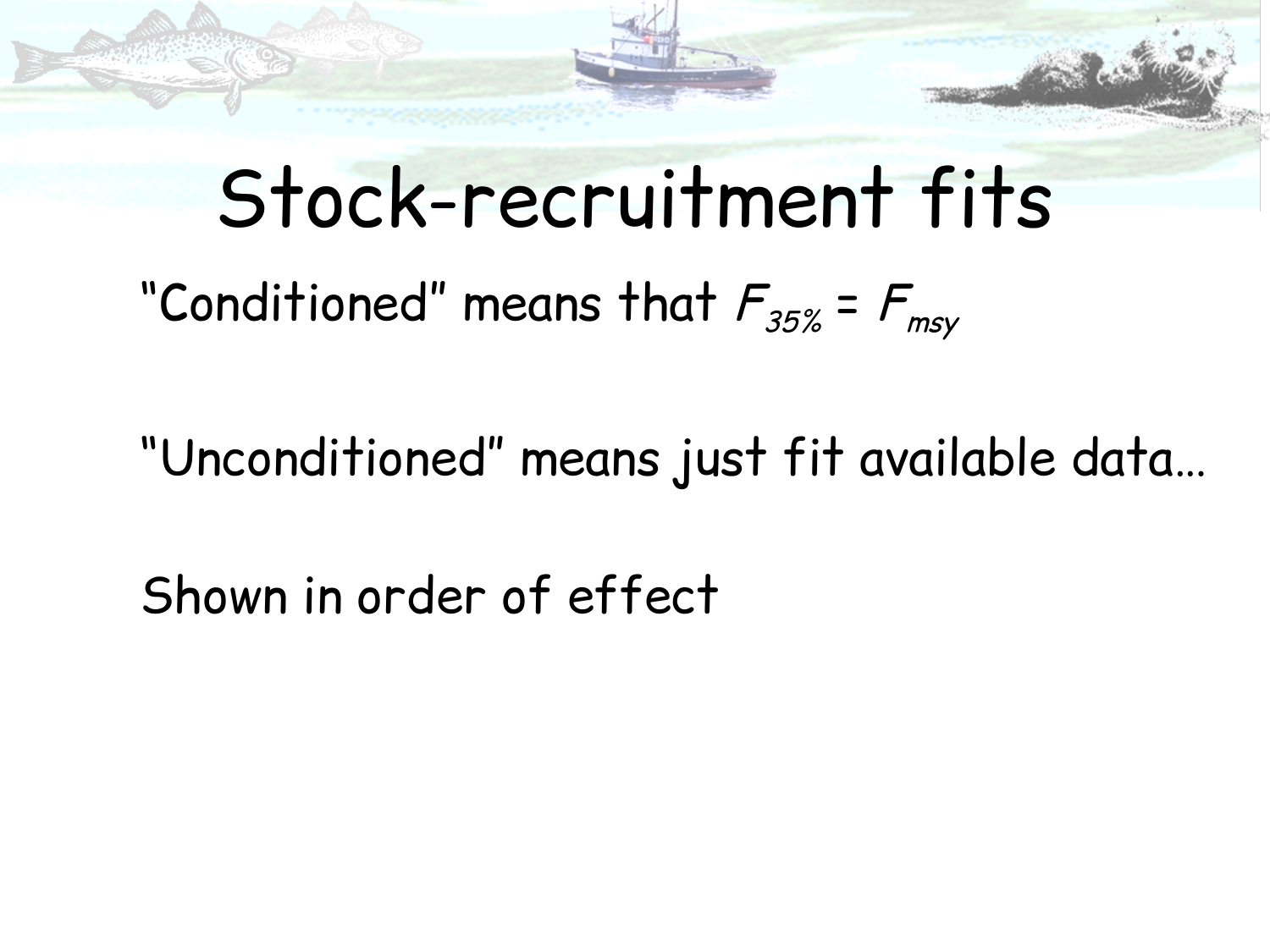

# Stock-recruitment fits
“Conditioned” means that F35% = Fmsy

“Unconditioned” means just fit available data…

Shown in order of effect